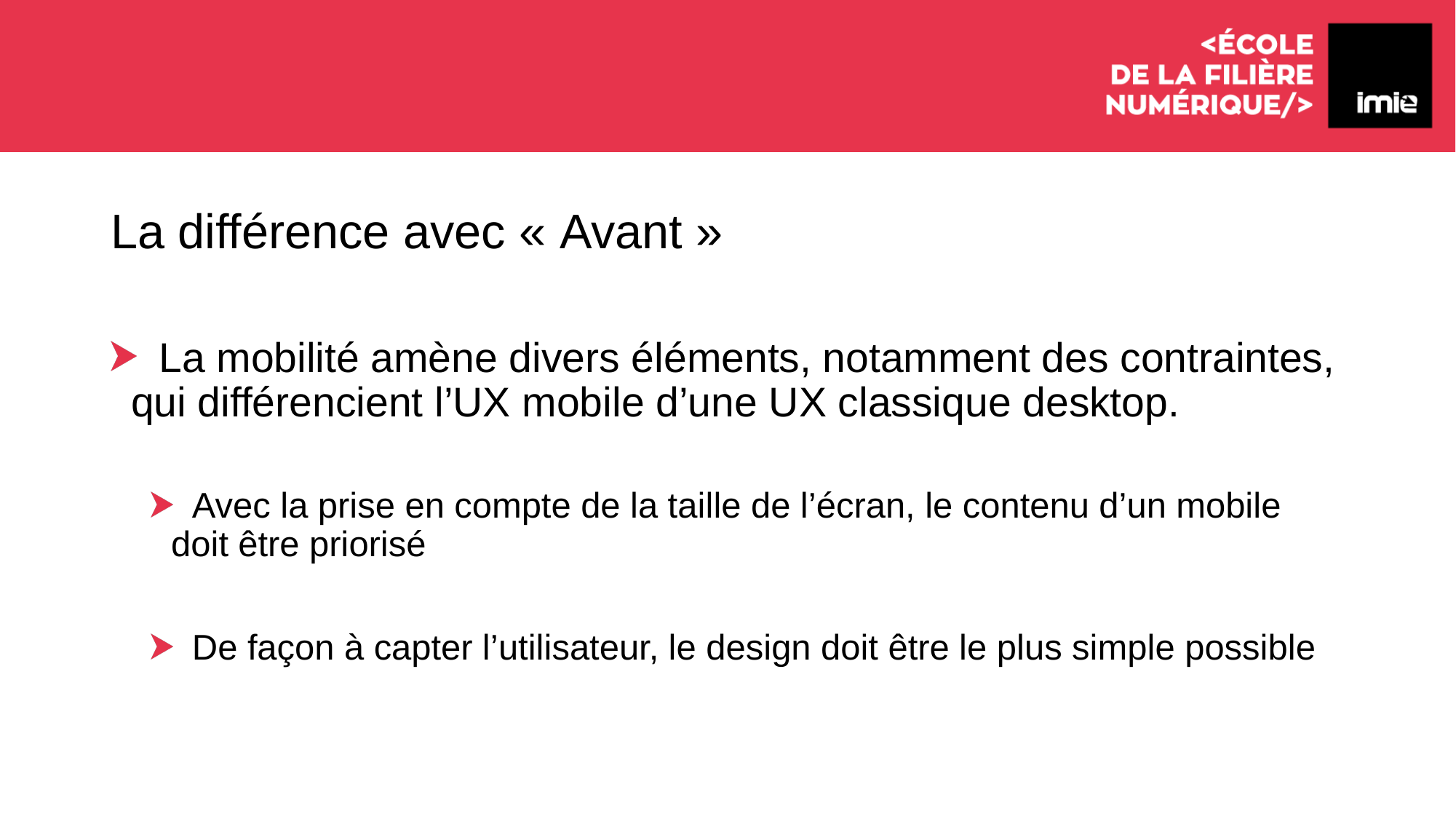

# La différence avec « Avant »
  La mobilité amène divers éléments, notamment des contraintes, qui différencient l’UX mobile d’une UX classique desktop.

  Avec la prise en compte de la taille de l’écran, le contenu d’un mobile doit être priorisé

  De façon à capter l’utilisateur, le design doit être le plus simple possible